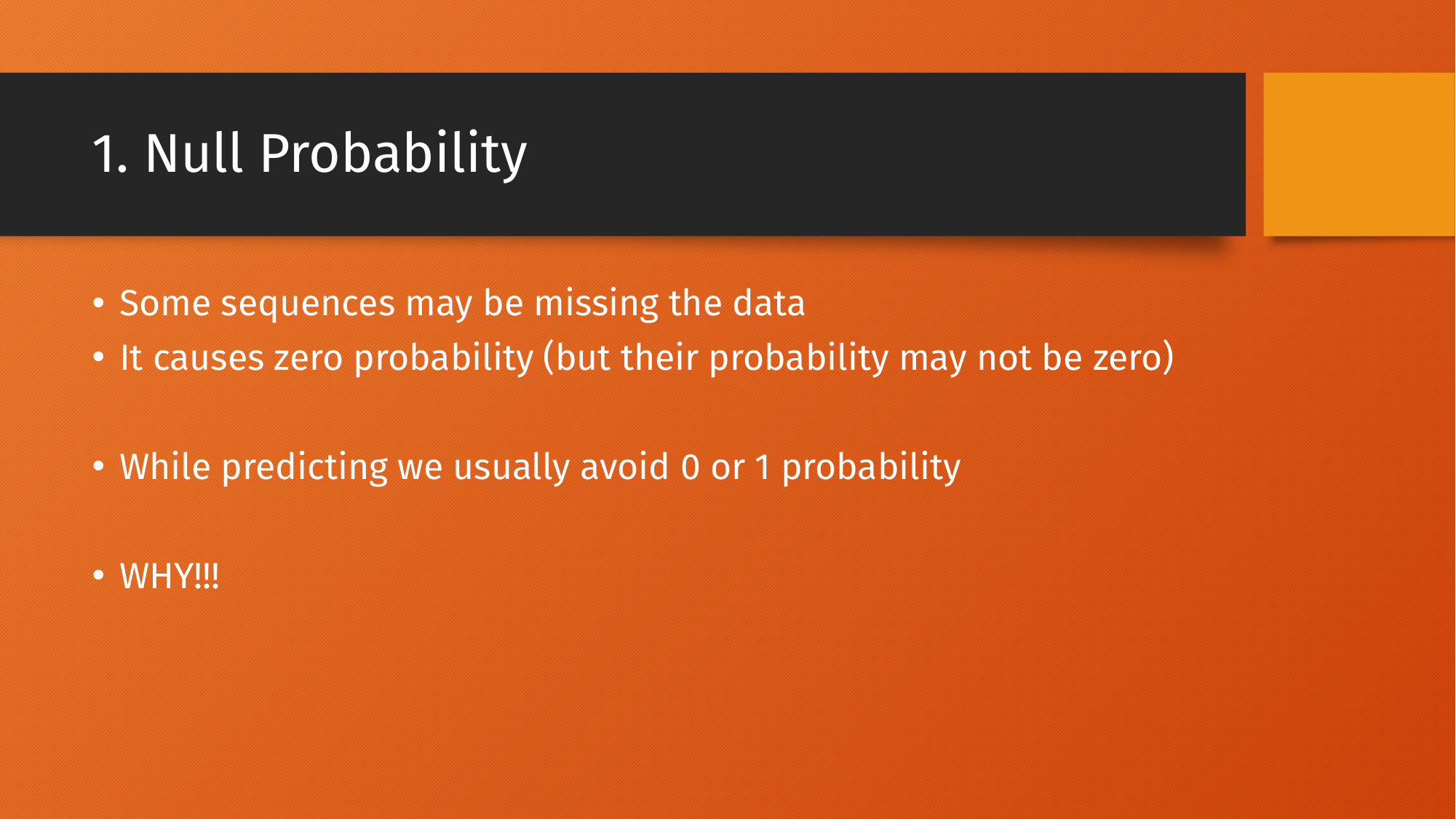

# 1. Null Probability
Some sequences may be missing the data
It causes zero probability (but their probability may not be zero)

While predicting we usually avoid 0 or 1 probability

WHY!!!